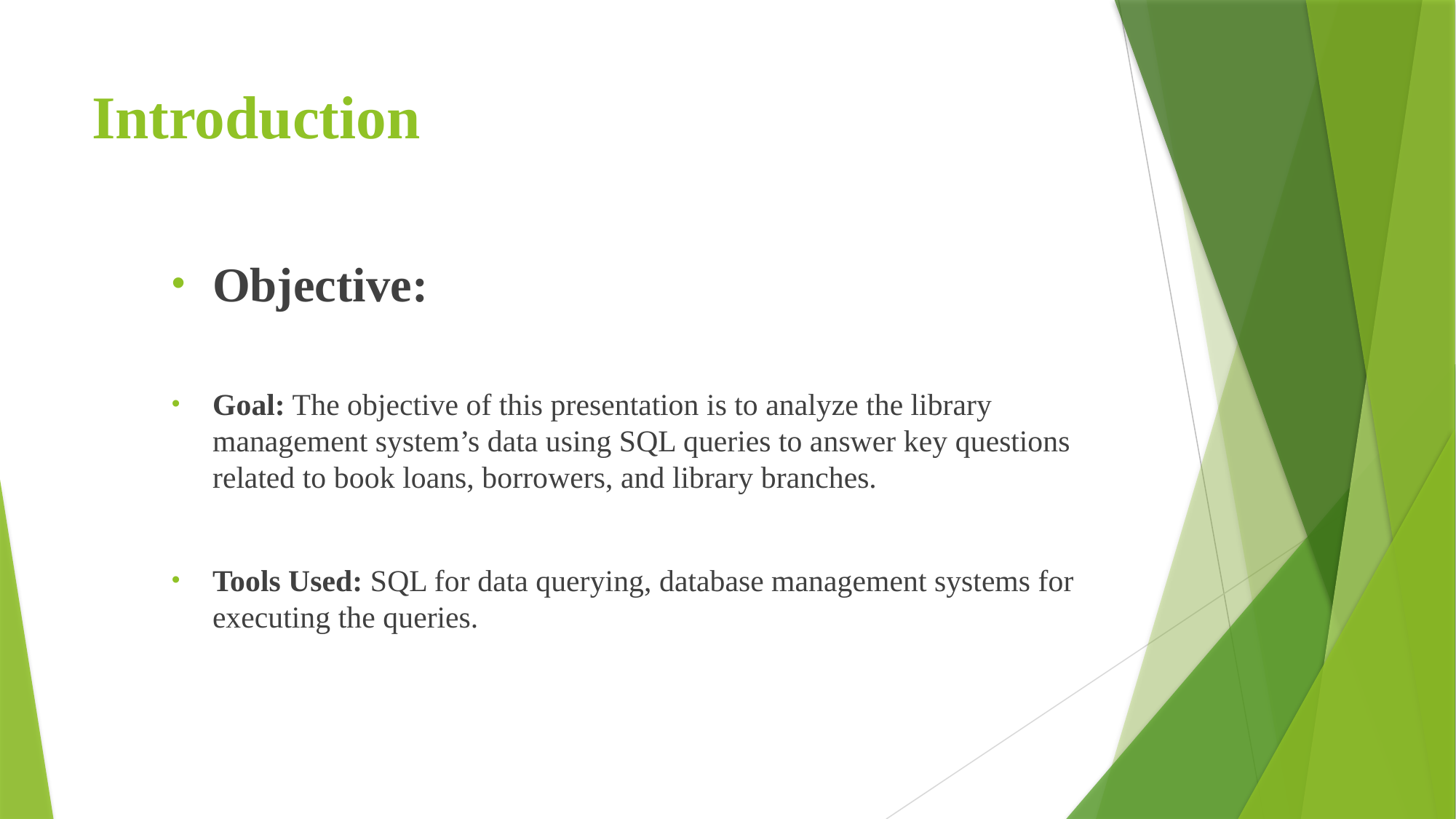

# Introduction
Objective:
Goal: The objective of this presentation is to analyze the library management system’s data using SQL queries to answer key questions related to book loans, borrowers, and library branches.

Tools Used: SQL for data querying, database management systems for executing the queries.